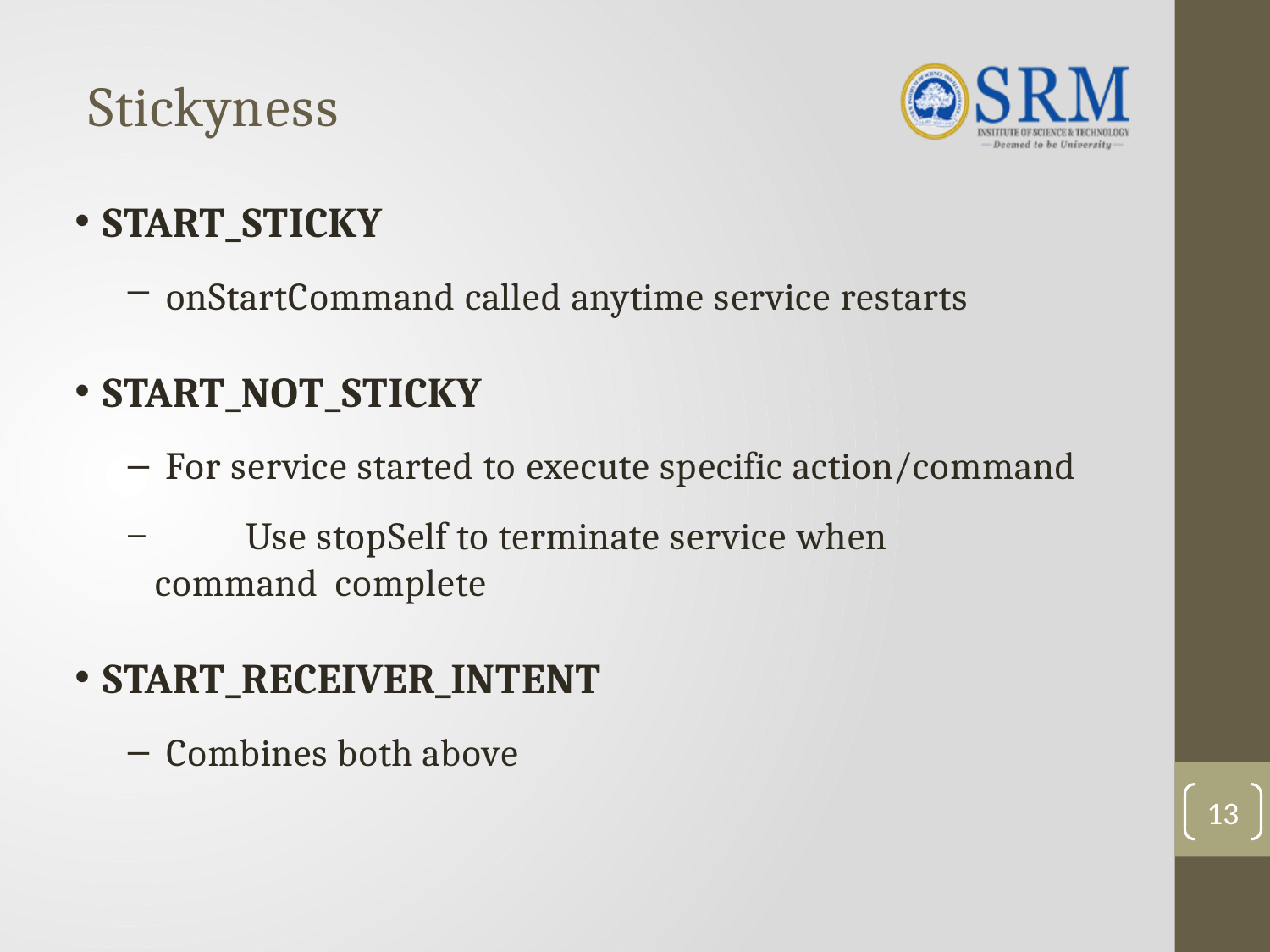

# Stickyness
START_STICKY
onStartCommand called anytime service restarts

START_NOT_STICKY
For service started to execute specific action/command
	Use stopSelf to terminate service when command  complete

START_RECEIVER_INTENT
Combines both above
13